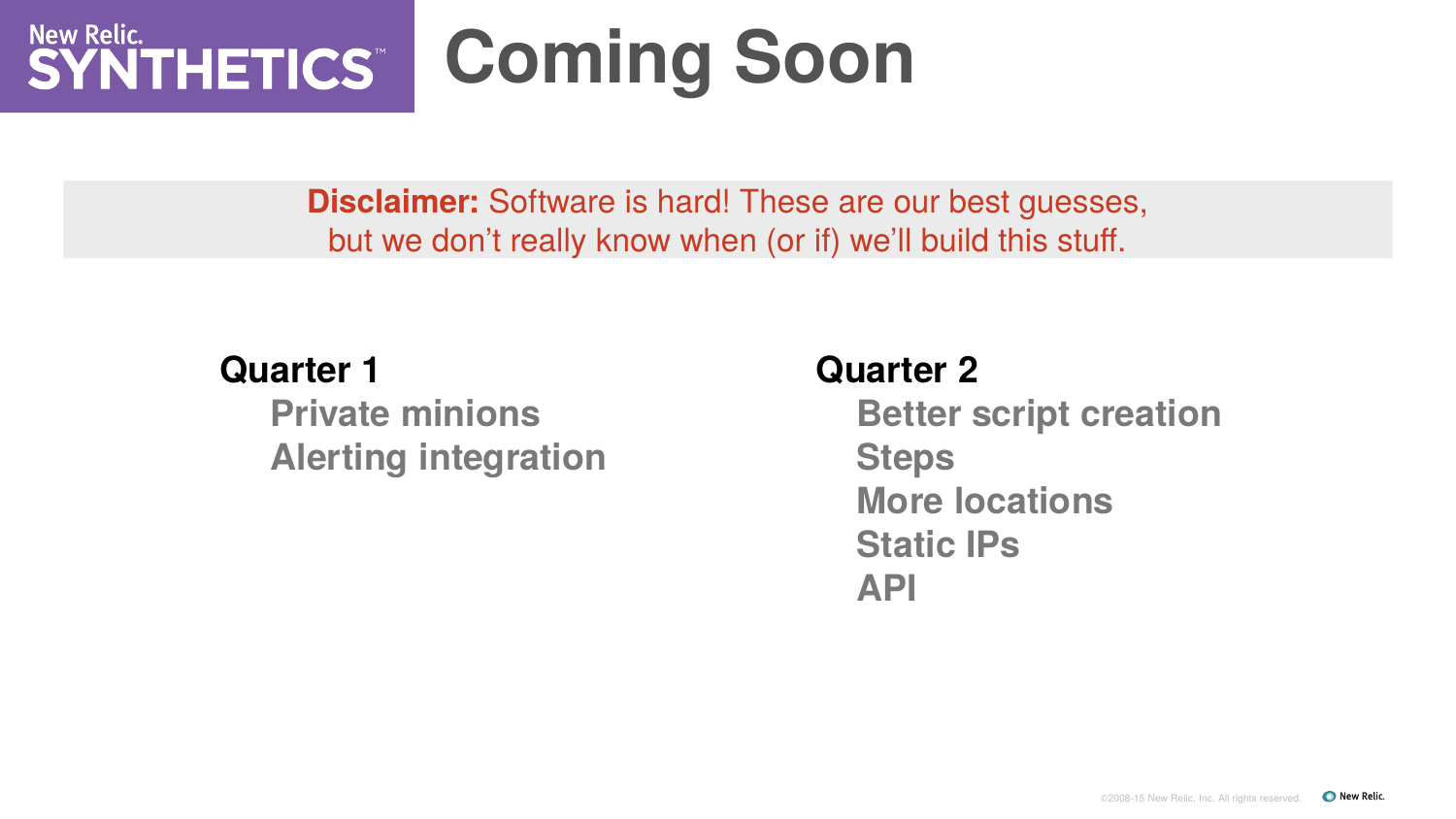

Coming Soon

Disclaimer: Software is hard! These are our best guesses,
but we don’t really know when (or if) we’ll build this stuff.
Quarter 1
     Private minions
     Alerting integration
Quarter 2
    Better script creation
    Steps
    More locations
    Static IPs
    API